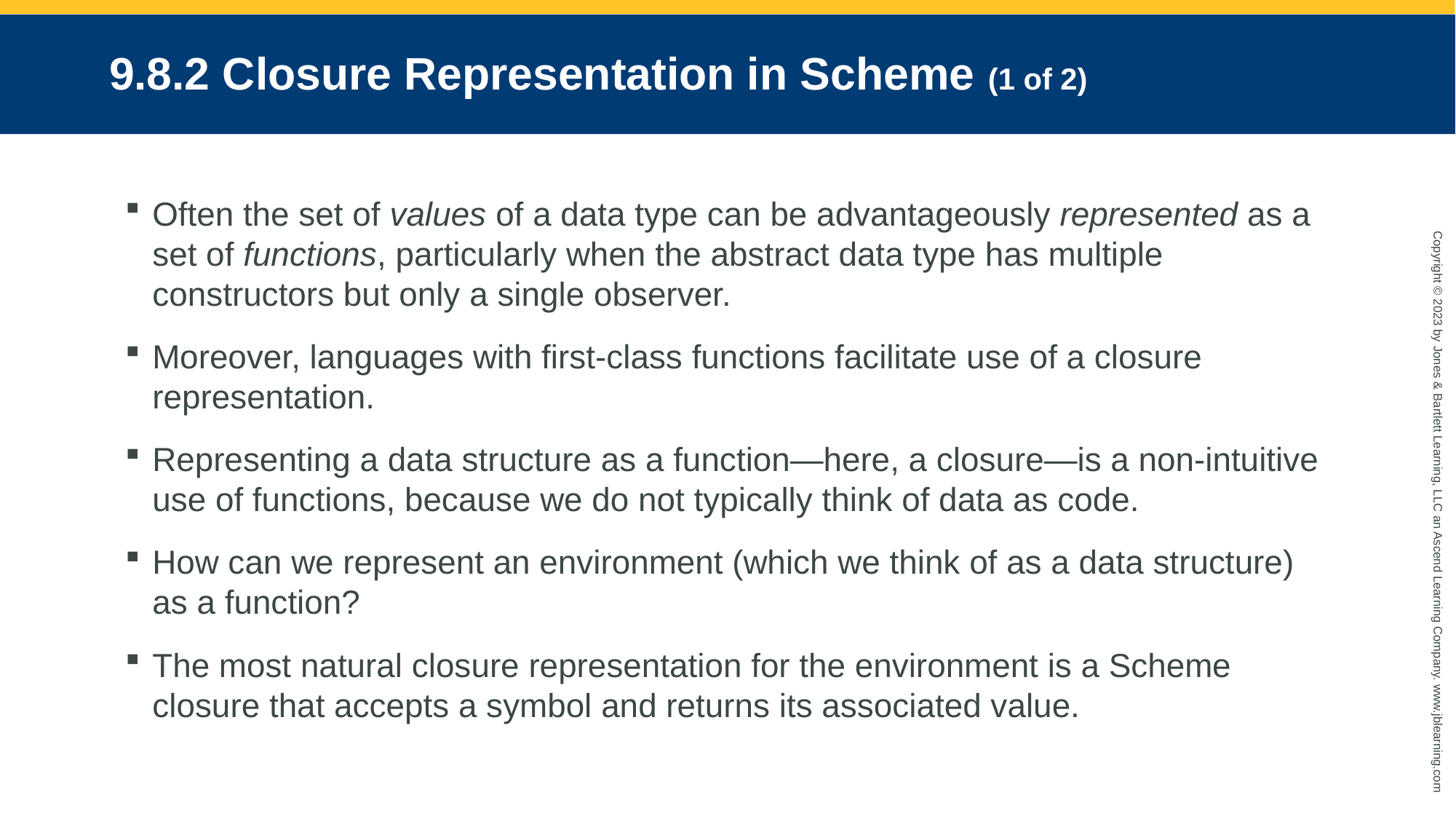

# 9.8.2 Closure Representation in Scheme (1 of 2)
Often the set of values of a data type can be advantageously represented as a set of functions, particularly when the abstract data type has multiple constructors but only a single observer.
Moreover, languages with first-class functions facilitate use of a closure representation.
Representing a data structure as a function—here, a closure—is a non-intuitive use of functions, because we do not typically think of data as code.
How can we represent an environment (which we think of as a data structure) as a function?
The most natural closure representation for the environment is a Scheme closure that accepts a symbol and returns its associated value.